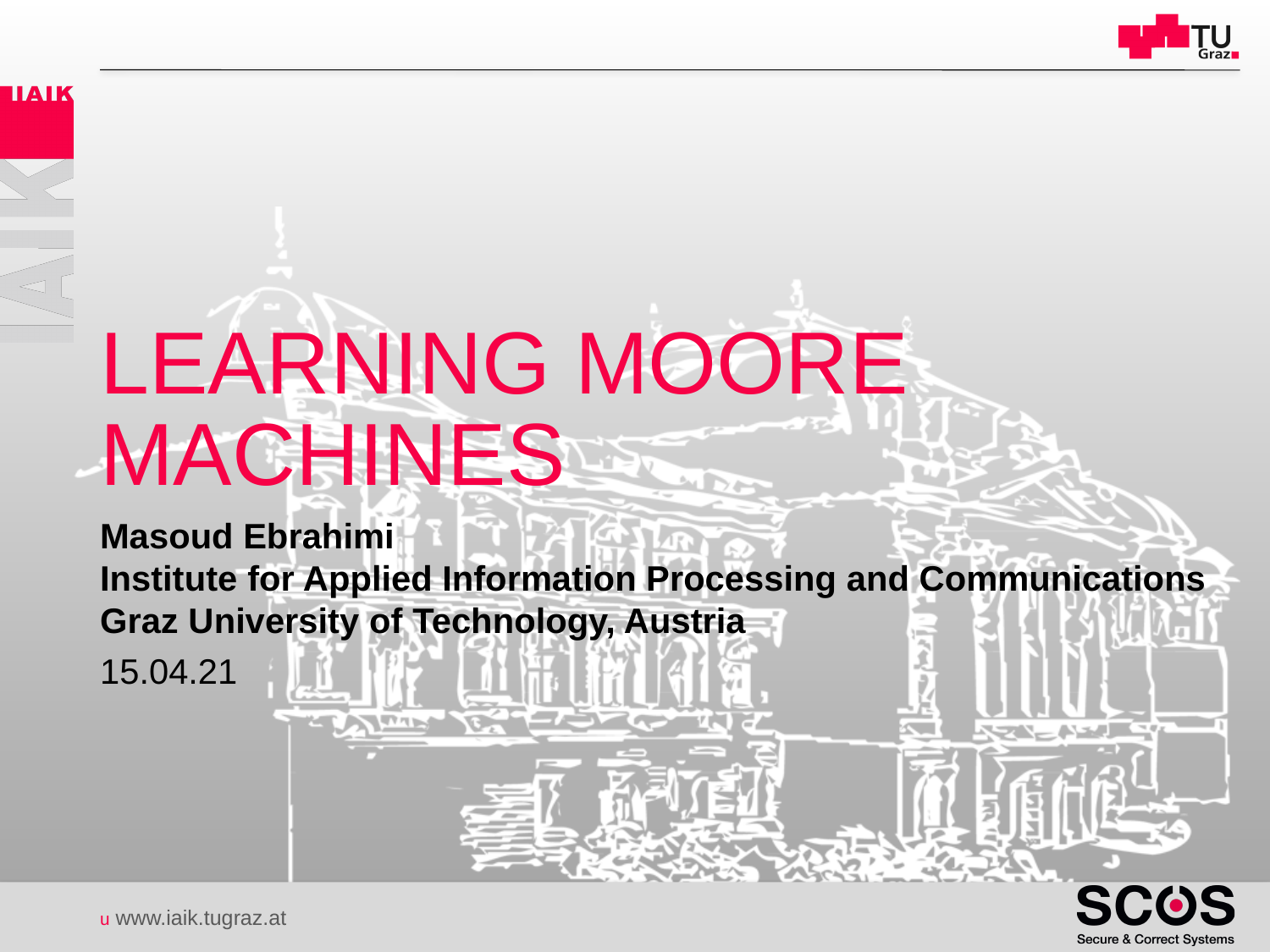

Learning Moore Machines
Masoud Ebrahimi
Institute for Applied Information Processing and Communications
Graz University of Technology, Austria
15.04.21